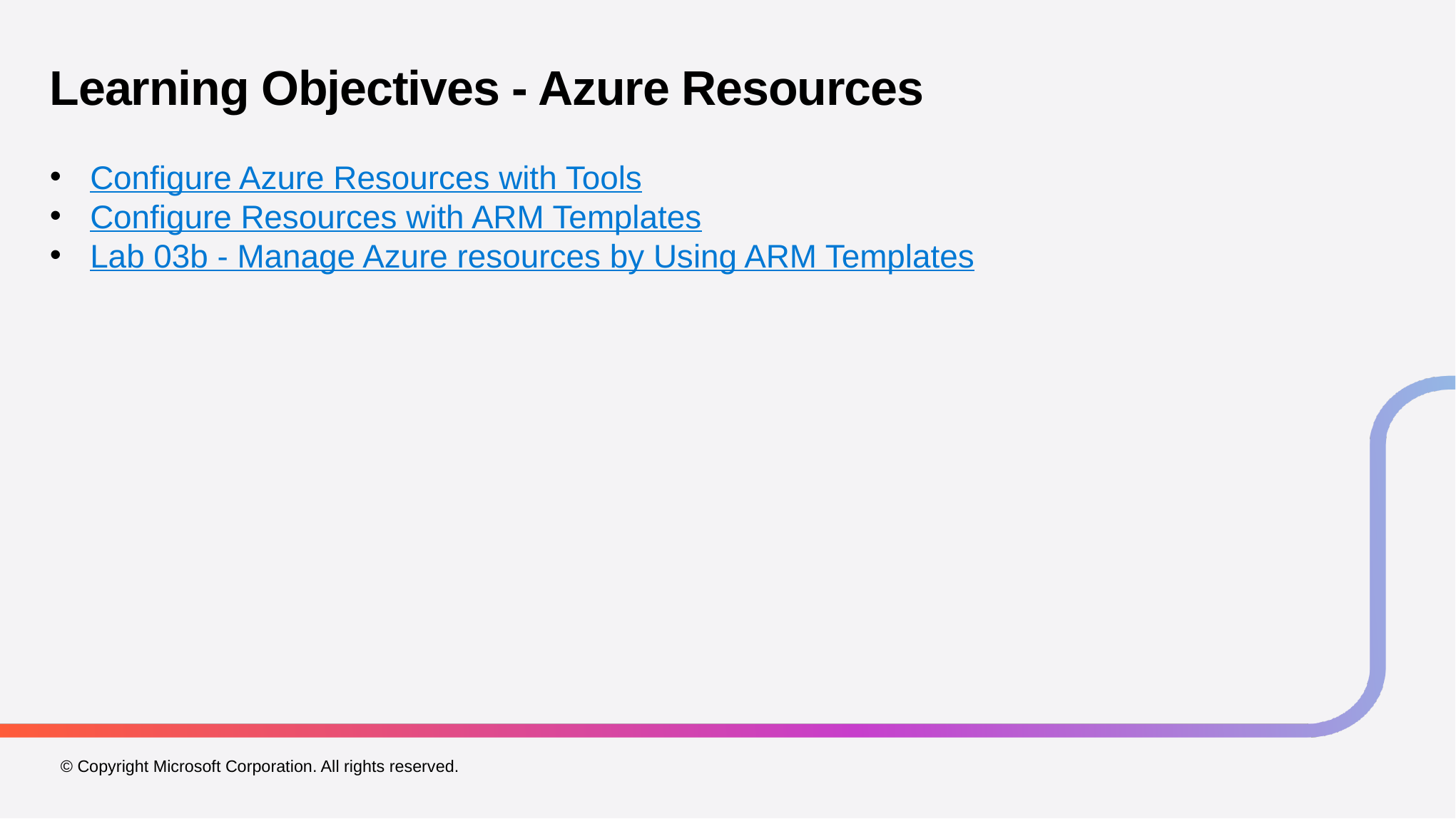

# Learning Objectives - Azure Resources
Configure Azure Resources with Tools
Configure Resources with ARM Templates
Lab 03b - Manage Azure resources by Using ARM Templates